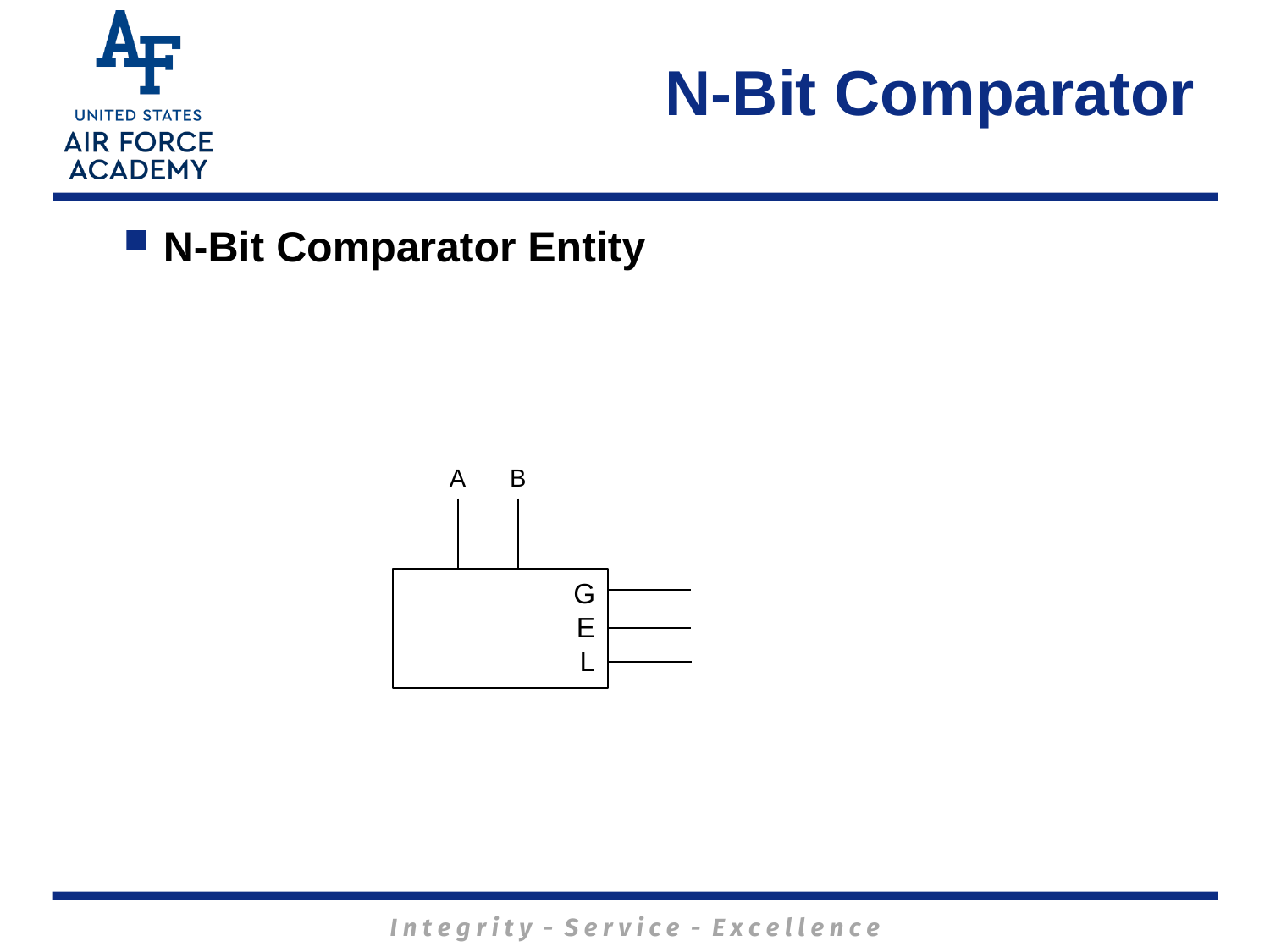

N-Bit Comparator
N-Bit Comparator Entity
B
A
G
E
L